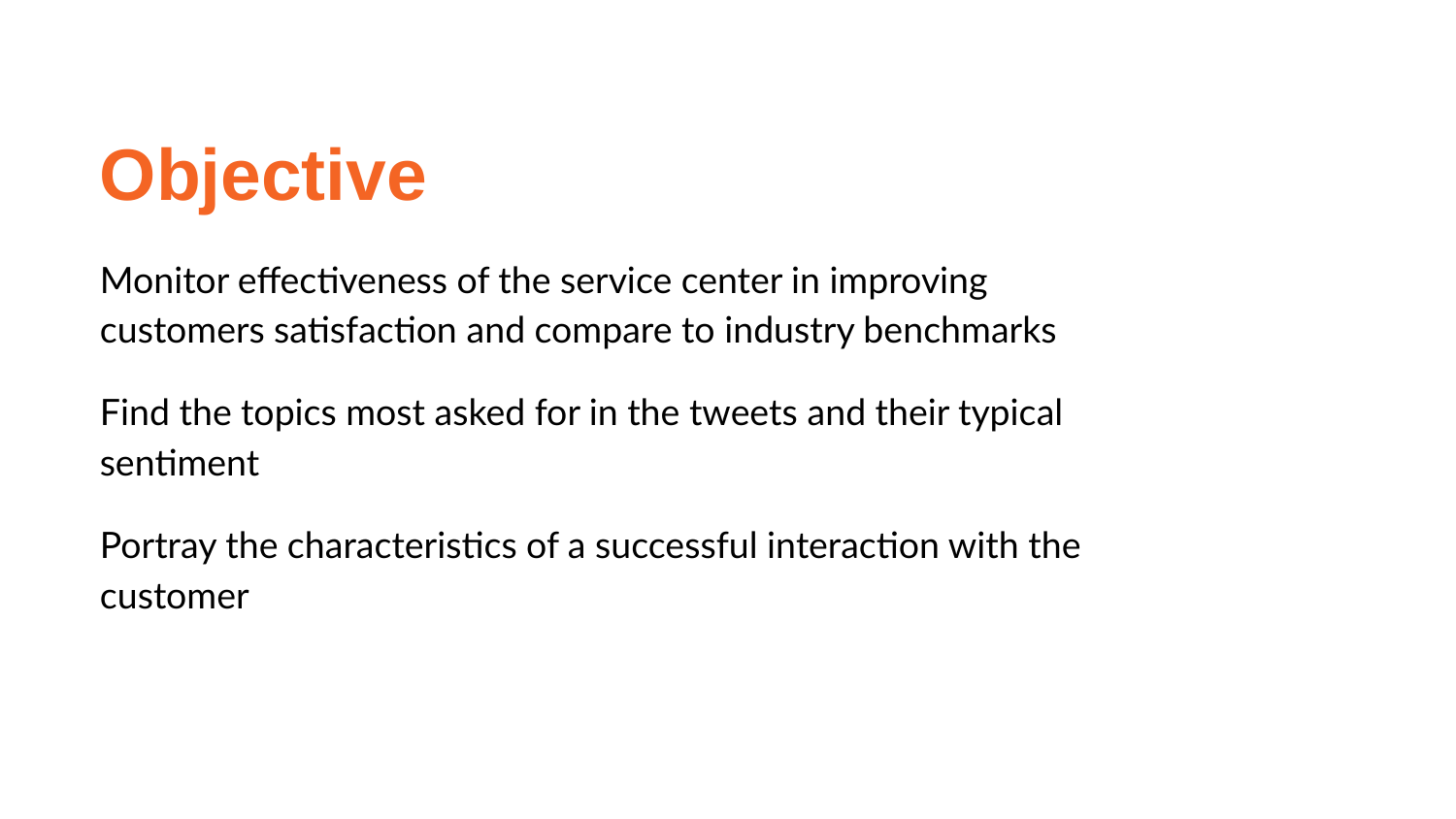

Objective
Monitor effectiveness of the service center in improving customers satisfaction and compare to industry benchmarks
Find the topics most asked for in the tweets and their typical sentiment
Portray the characteristics of a successful interaction with the customer